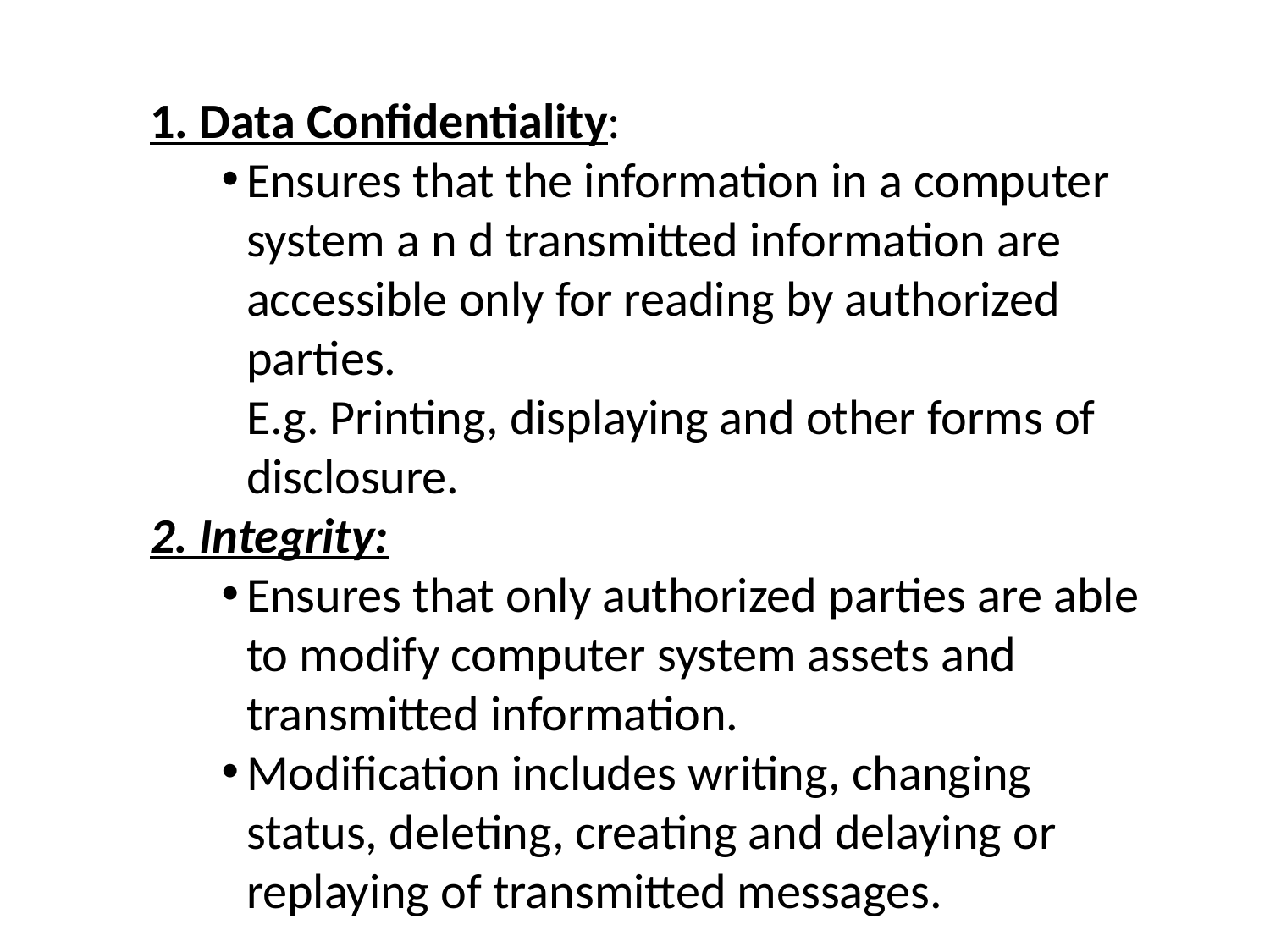

1. Data Confidentiality:
Ensures that the information in a computer system a n d transmitted information are accessible only for reading by authorized parties.
	E.g. Printing, displaying and other forms of disclosure.
2. Integrity:
Ensures that only authorized parties are able to modify computer system assets and transmitted information.
Modification includes writing, changing status, deleting, creating and delaying or replaying of transmitted messages.